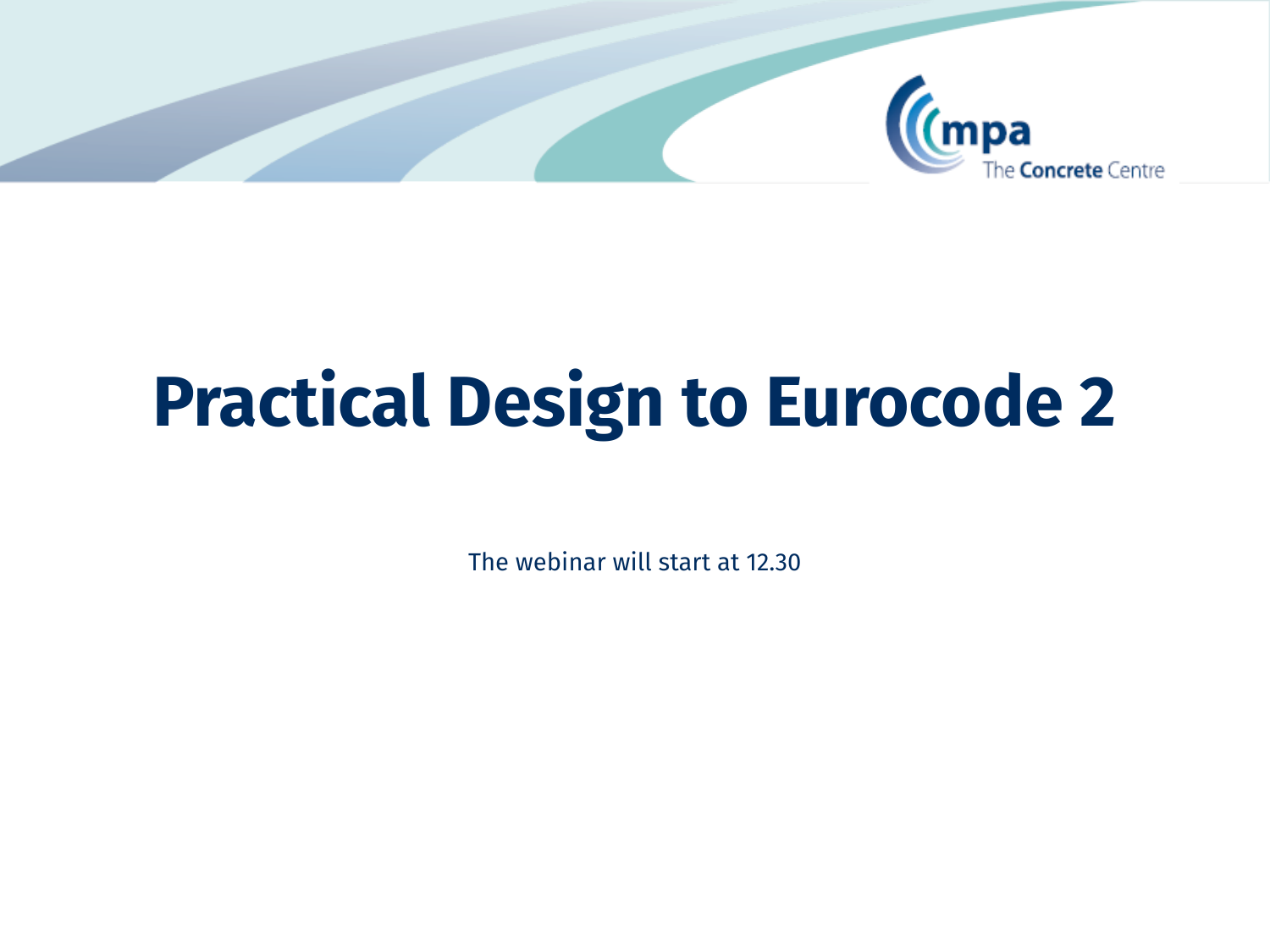

# Practical Design to Eurocode 2
The webinar will start at 12.30